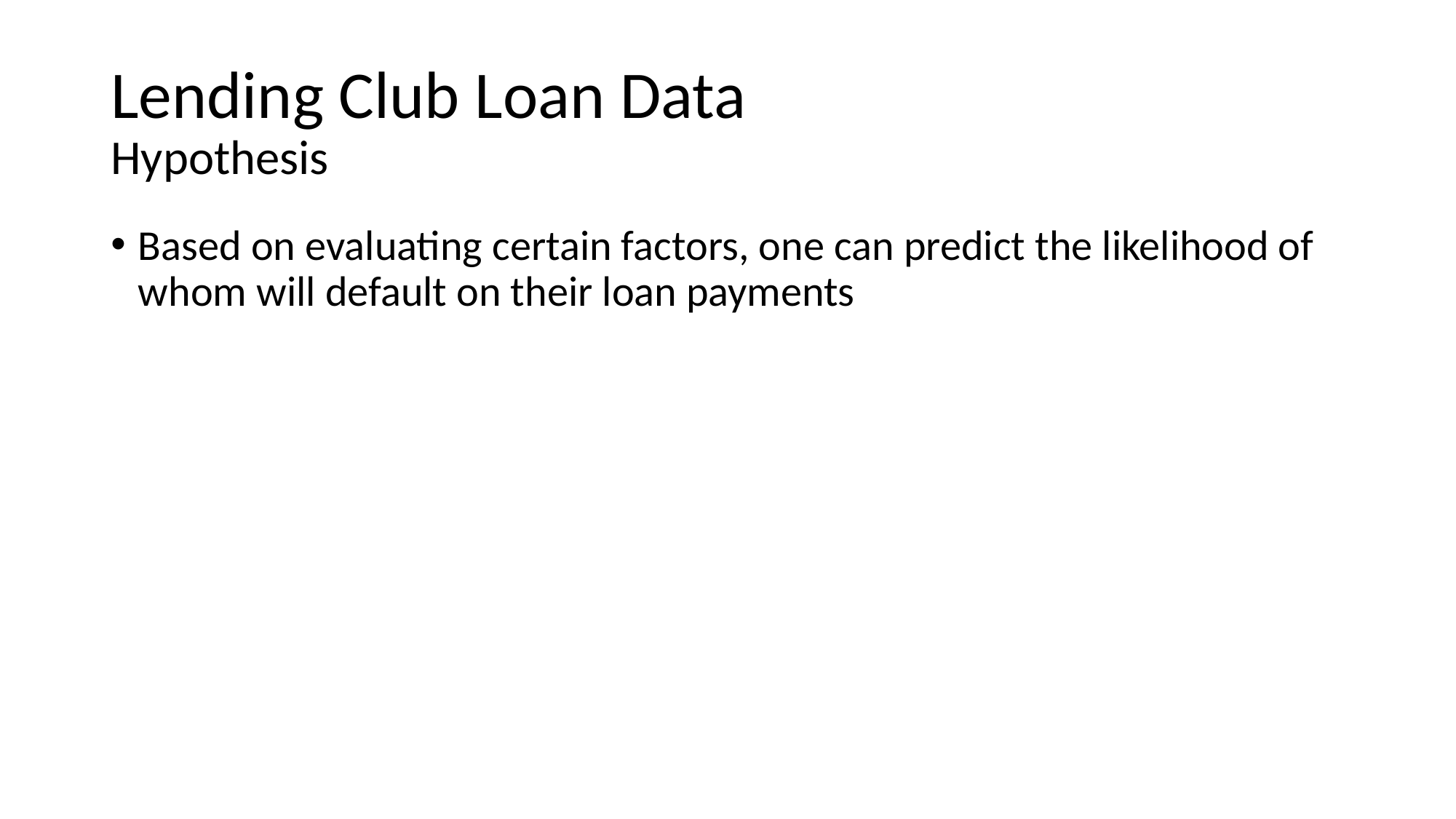

# Lending Club Loan Data Hypothesis
Based on evaluating certain factors, one can predict the likelihood of whom will default on their loan payments